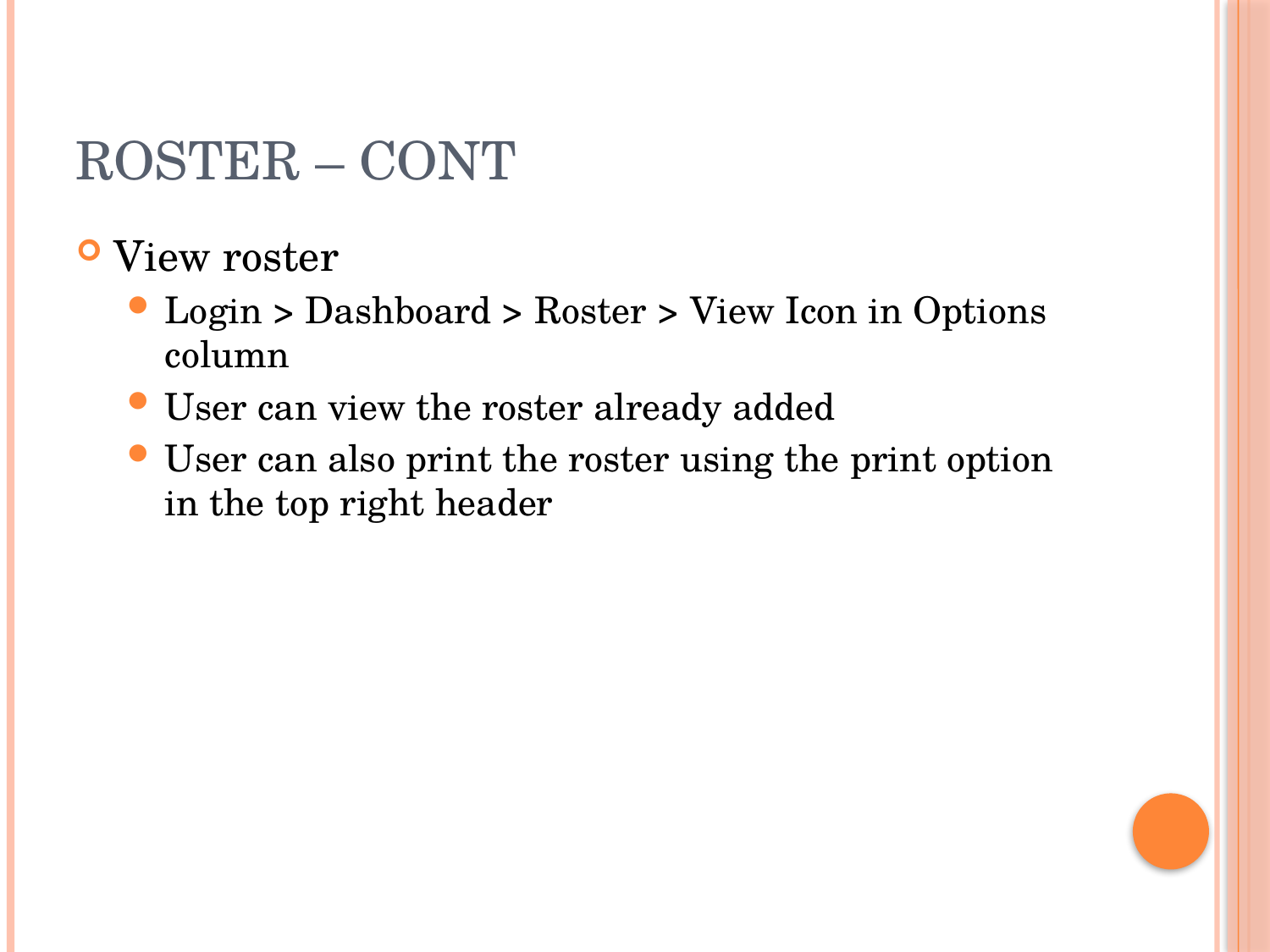

# Roster – cont
View roster
Login > Dashboard > Roster > View Icon in Options column
User can view the roster already added
User can also print the roster using the print option in the top right header